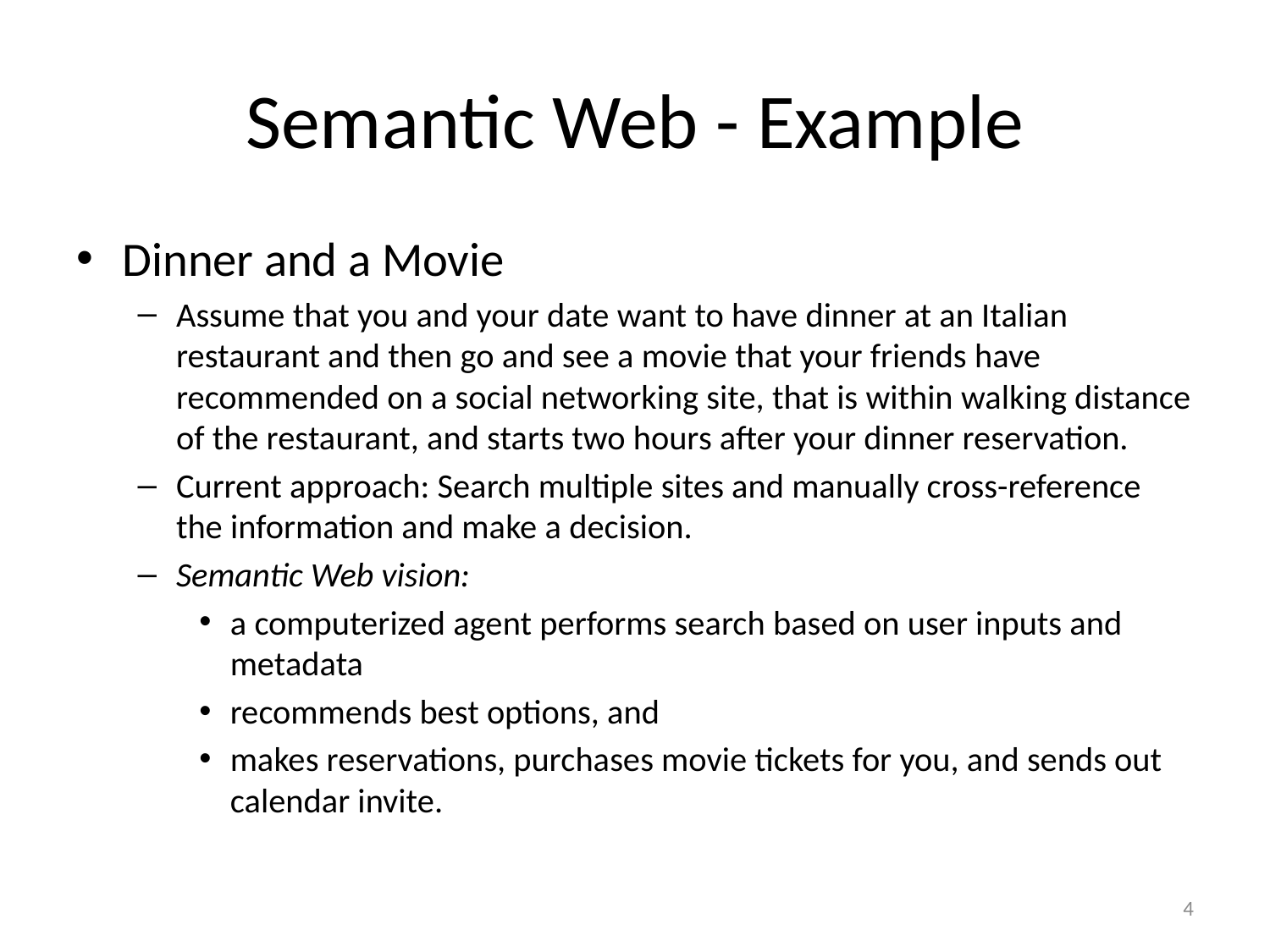

# Semantic Web - Example
Dinner and a Movie
Assume that you and your date want to have dinner at an Italian restaurant and then go and see a movie that your friends have recommended on a social networking site, that is within walking distance of the restaurant, and starts two hours after your dinner reservation.
Current approach: Search multiple sites and manually cross-reference the information and make a decision.
Semantic Web vision:
a computerized agent performs search based on user inputs and metadata
recommends best options, and
makes reservations, purchases movie tickets for you, and sends out calendar invite.
4